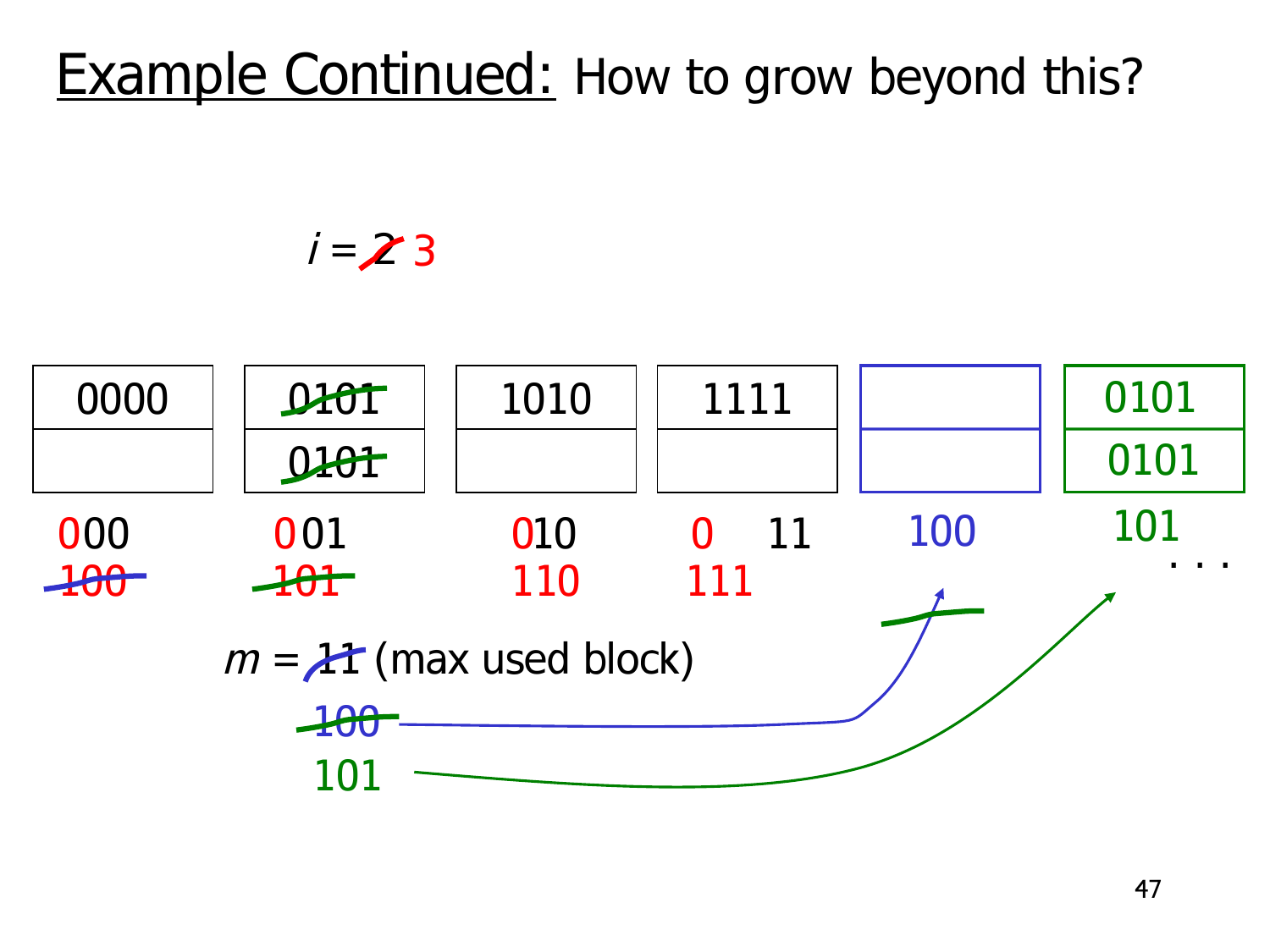

# Example Continued: How to grow beyond this?
i = 2
3

0
0
0
0
100           101             110        111
0101

101

101

0101

100

100

0000

0101
1010
1111

0101

00	             01              10		11
. . .
m = 11 (max used block)
47